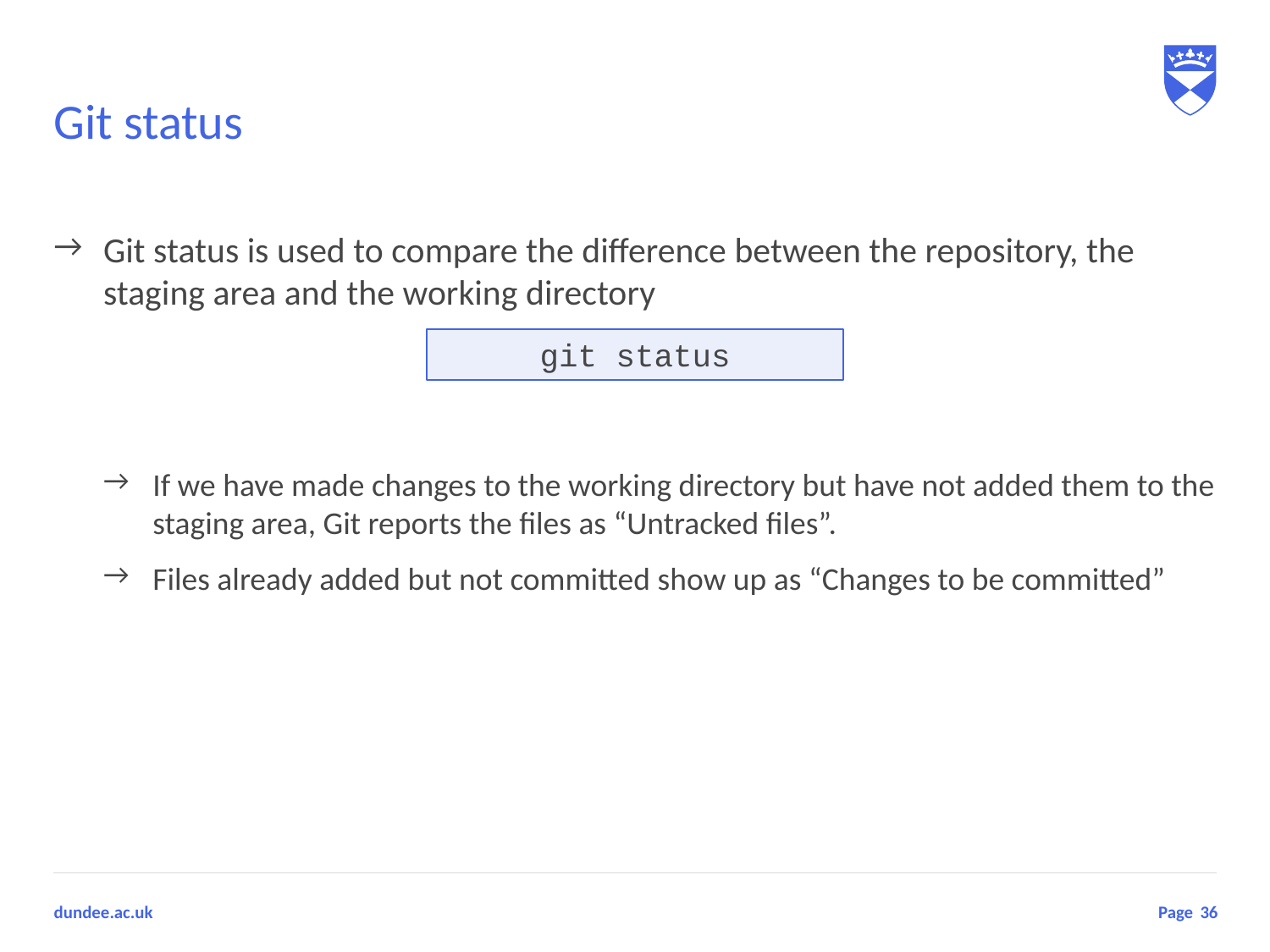

# Git status
Git status is used to compare the difference between the repository, the staging area and the working directory

If we have made changes to the working directory but have not added them to the staging area, Git reports the files as “Untracked files”.
Files already added but not committed show up as “Changes to be committed”
git status
36